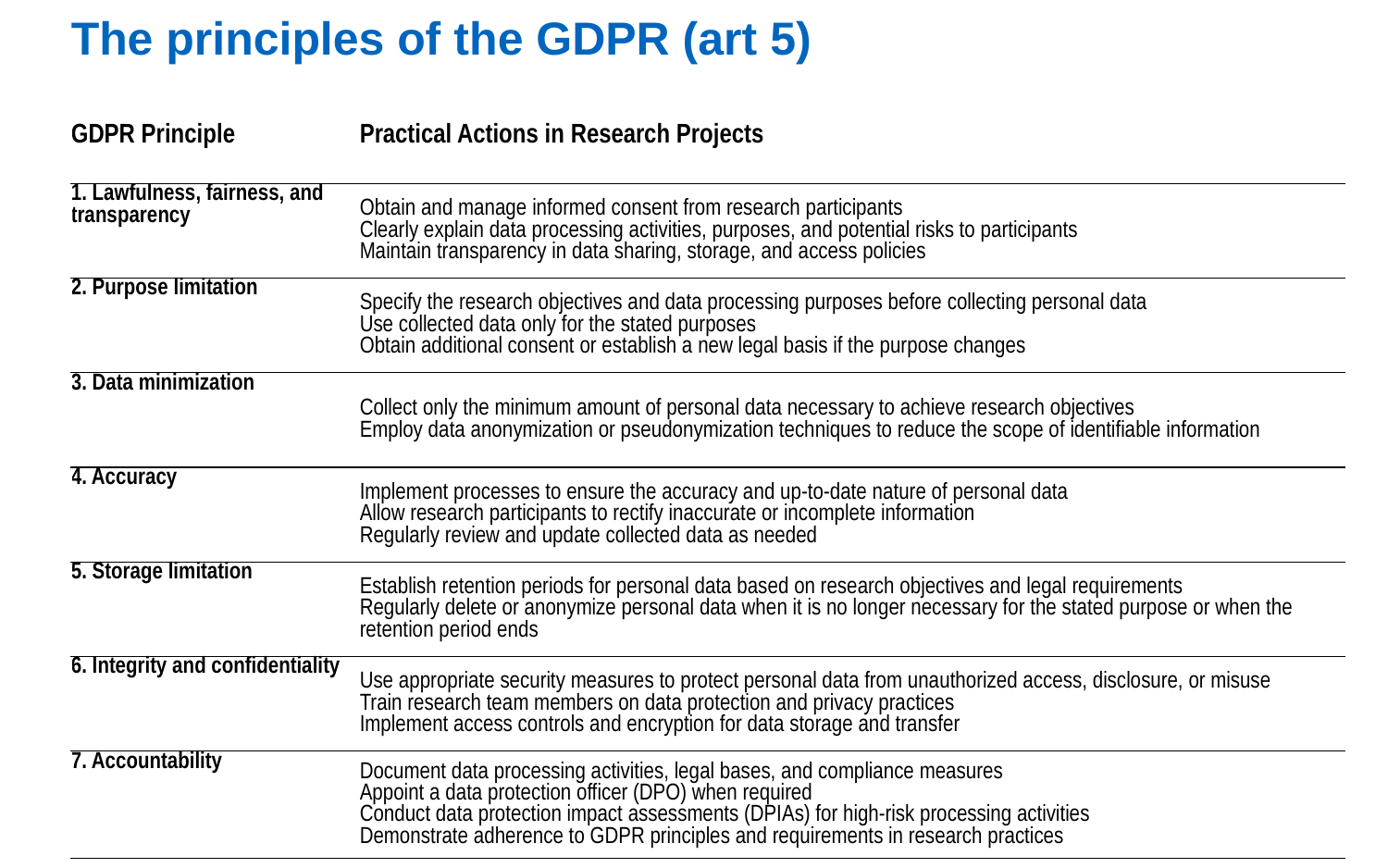

# The principles of the GDPR (art 5)

| GDPR Principle | Practical Actions in Research Projects |
| --- | --- |
| 1. Lawfulness, fairness, and transparency | Obtain and manage informed consent from research participants Clearly explain data processing activities, purposes, and potential risks to participants Maintain transparency in data sharing, storage, and access policies |
| 2. Purpose limitation | Specify the research objectives and data processing purposes before collecting personal data Use collected data only for the stated purposes Obtain additional consent or establish a new legal basis if the purpose changes |
| 3. Data minimization | Collect only the minimum amount of personal data necessary to achieve research objectives Employ data anonymization or pseudonymization techniques to reduce the scope of identifiable information |
| 4. Accuracy | Implement processes to ensure the accuracy and up-to-date nature of personal data Allow research participants to rectify inaccurate or incomplete information Regularly review and update collected data as needed |
| 5. Storage limitation | Establish retention periods for personal data based on research objectives and legal requirements Regularly delete or anonymize personal data when it is no longer necessary for the stated purpose or when the retention period ends |
| 6. Integrity and confidentiality | Use appropriate security measures to protect personal data from unauthorized access, disclosure, or misuse Train research team members on data protection and privacy practices Implement access controls and encryption for data storage and transfer |
| 7. Accountability | Document data processing activities, legal bases, and compliance measures Appoint a data protection officer (DPO) when required Conduct data protection impact assessments (DPIAs) for high-risk processing activities Demonstrate adherence to GDPR principles and requirements in research practices |
43